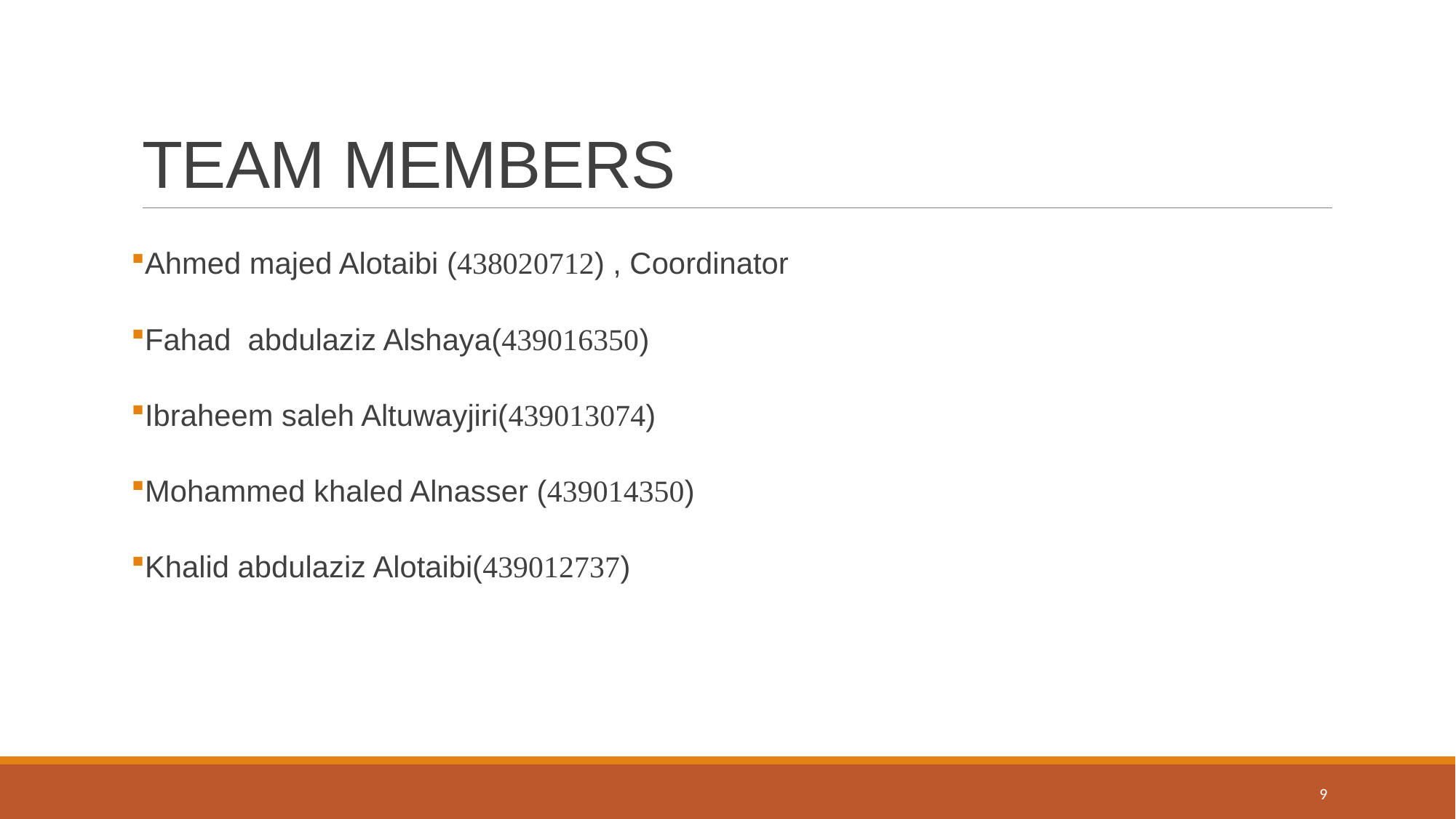

# TEAM MEMBERS
Ahmed majed Alotaibi (438020712) , Coordinator
Fahad  abdulaziz Alshaya(439016350)
Ibraheem saleh Altuwayjiri(439013074)
Mohammed khaled Alnasser (439014350)
Khalid abdulaziz Alotaibi(439012737)
9